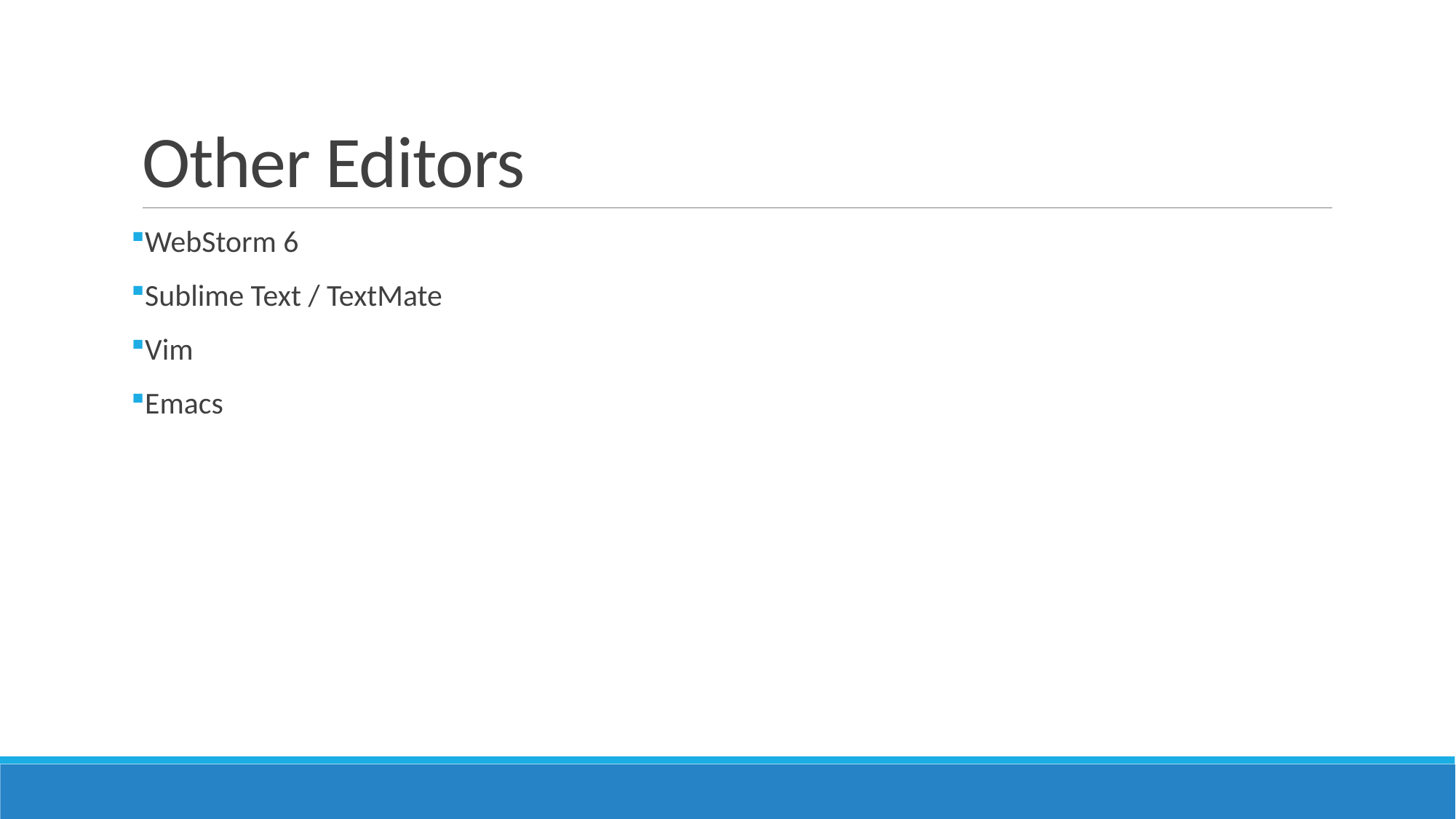

# Other Editors
WebStorm 6
Sublime Text / TextMate
Vim
Emacs